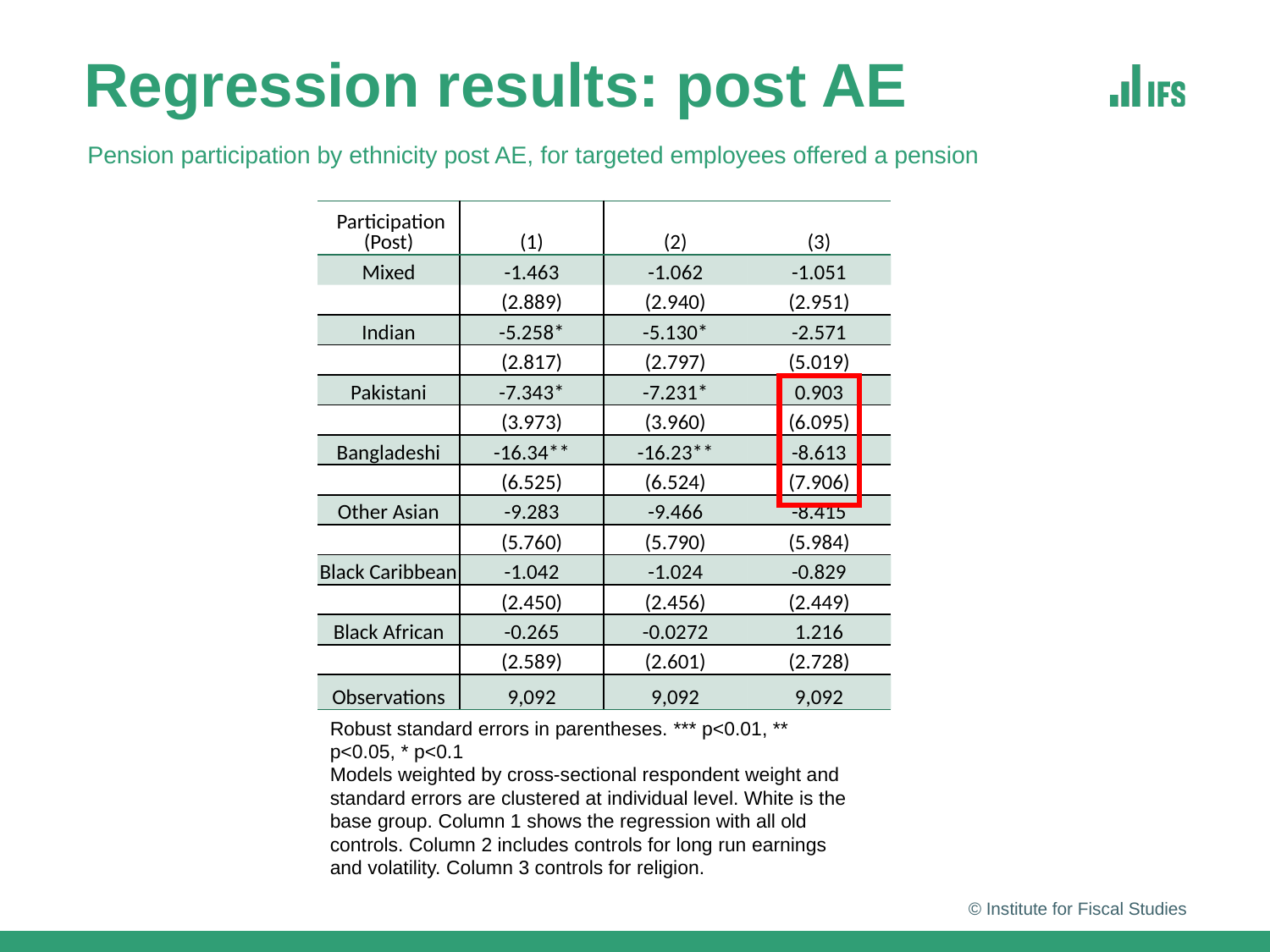

# Regression results: post AE
Pension participation by ethnicity post AE, for targeted employees offered a pension
| Participation (Post) | (1) | (2) | (3) |
| --- | --- | --- | --- |
| Mixed | -1.463 | -1.062 | -1.051 |
|  | (2.889) | (2.940) | (2.951) |
| Indian | -5.258\* | -5.130\* | -2.571 |
|  | (2.817) | (2.797) | (5.019) |
| Pakistani | -7.343\* | -7.231\* | 0.903 |
|  | (3.973) | (3.960) | (6.095) |
| Bangladeshi | -16.34\*\* | -16.23\*\* | -8.613 |
|  | (6.525) | (6.524) | (7.906) |
| Other Asian | -9.283 | -9.466 | -8.415 |
|  | (5.760) | (5.790) | (5.984) |
| Black Caribbean | -1.042 | -1.024 | -0.829 |
|  | (2.450) | (2.456) | (2.449) |
| Black African | -0.265 | -0.0272 | 1.216 |
|  | (2.589) | (2.601) | (2.728) |
| Observations | 9,092 | 9,092 | 9,092 |

Robust standard errors in parentheses. *** p<0.01, ** p<0.05, * p<0.1
Models weighted by cross-sectional respondent weight and standard errors are clustered at individual level. White is the base group. Column 1 shows the regression with all old controls. Column 2 includes controls for long run earnings and volatility. Column 3 controls for religion.
© Institute for Fiscal Studies